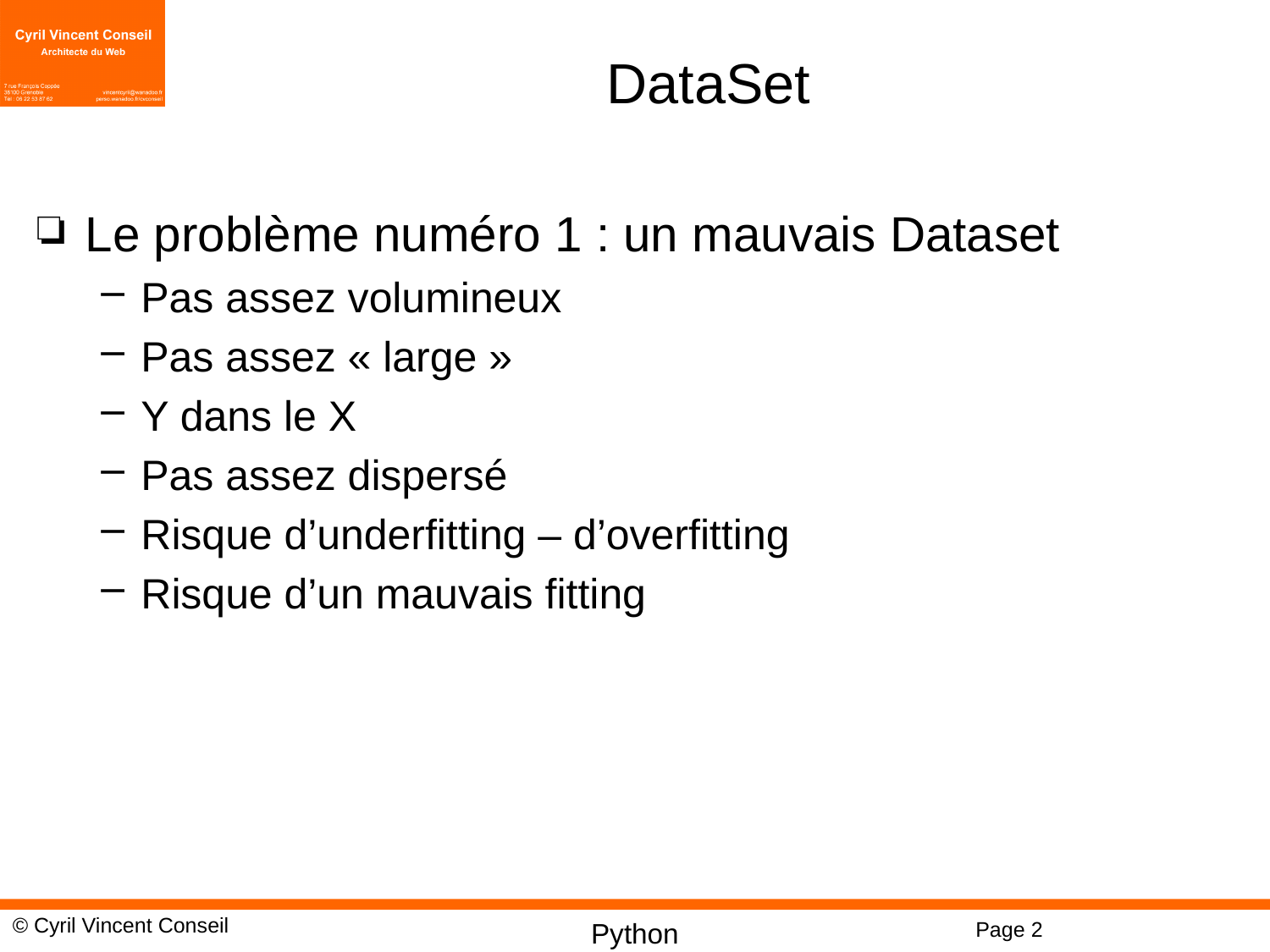

# DataSet
Le problème numéro 1 : un mauvais Dataset
Pas assez volumineux
Pas assez « large »
Y dans le X
Pas assez dispersé
Risque d’underfitting – d’overfitting
Risque d’un mauvais fitting